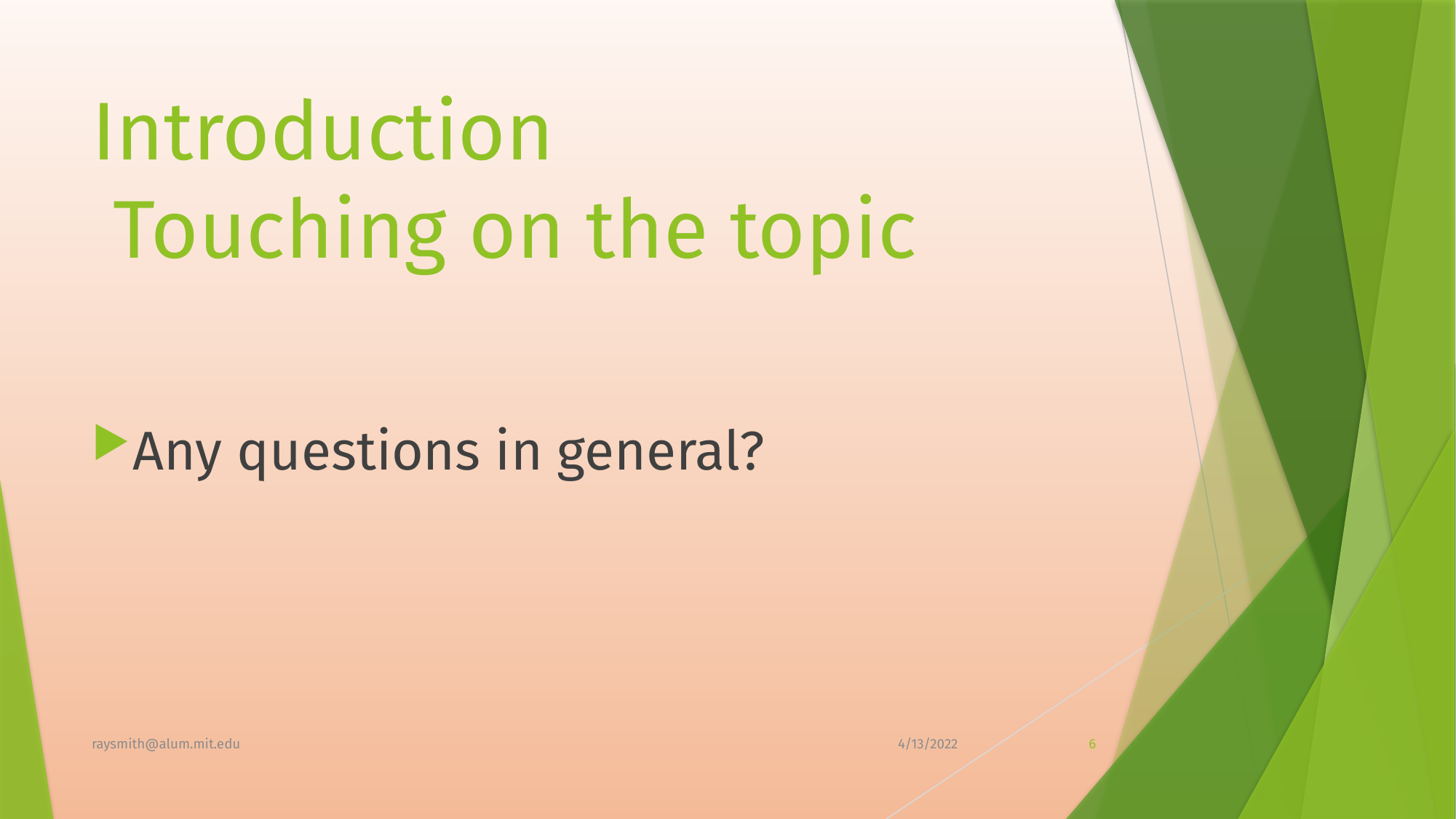

# Introduction Touching on the topic
Any questions in general?

raysmith@alum.mit.edu
4/13/2022
6